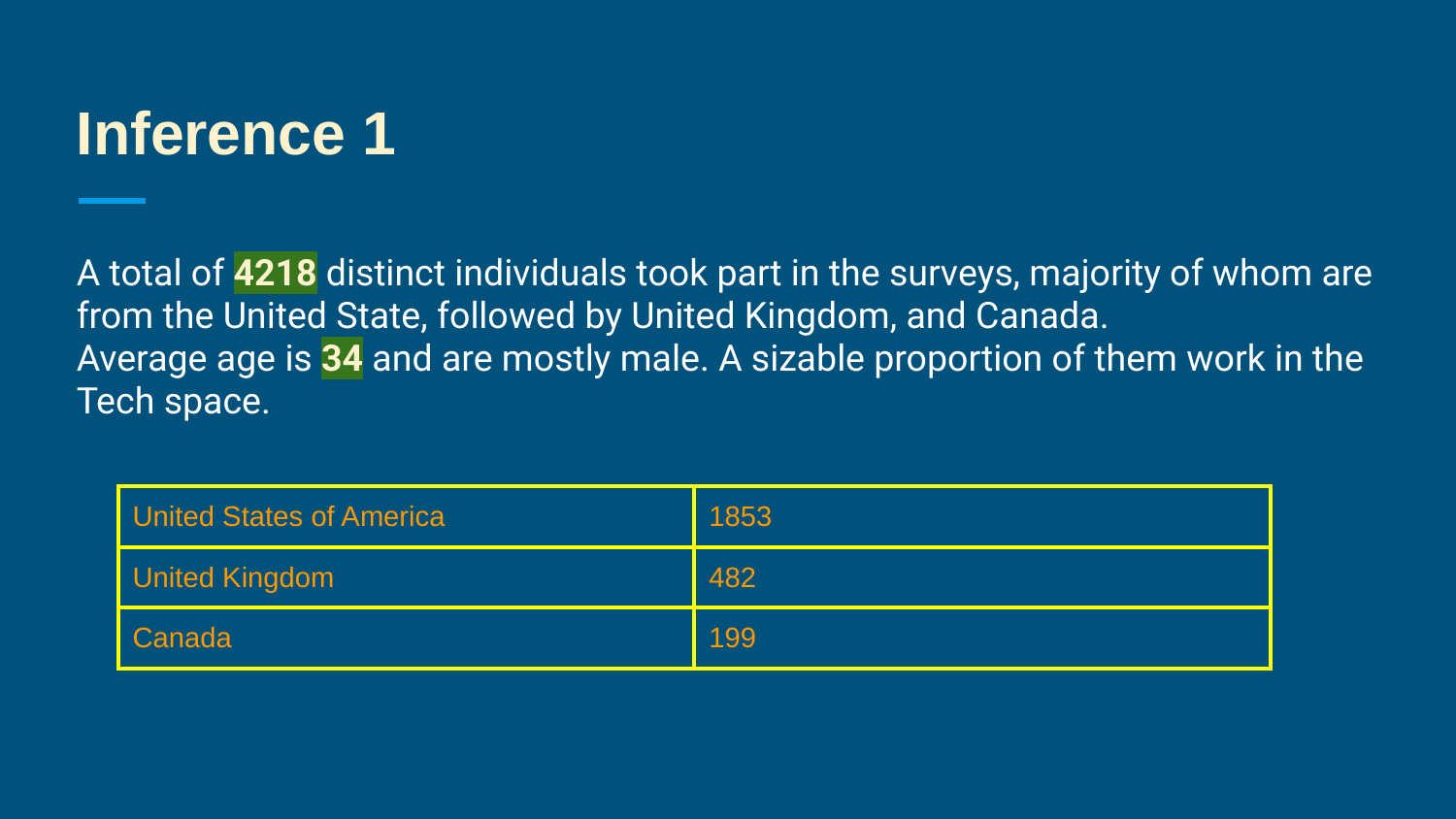

# Inference 1
A total of 4218 distinct individuals took part in the surveys, majority of whom are from the United State, followed by United Kingdom, and Canada.
Average age is 34 and are mostly male. A sizable proportion of them work in the Tech space.

| United States of America | 1853 |
| --- | --- |
| United Kingdom | 482 |
| Canada | 199 |